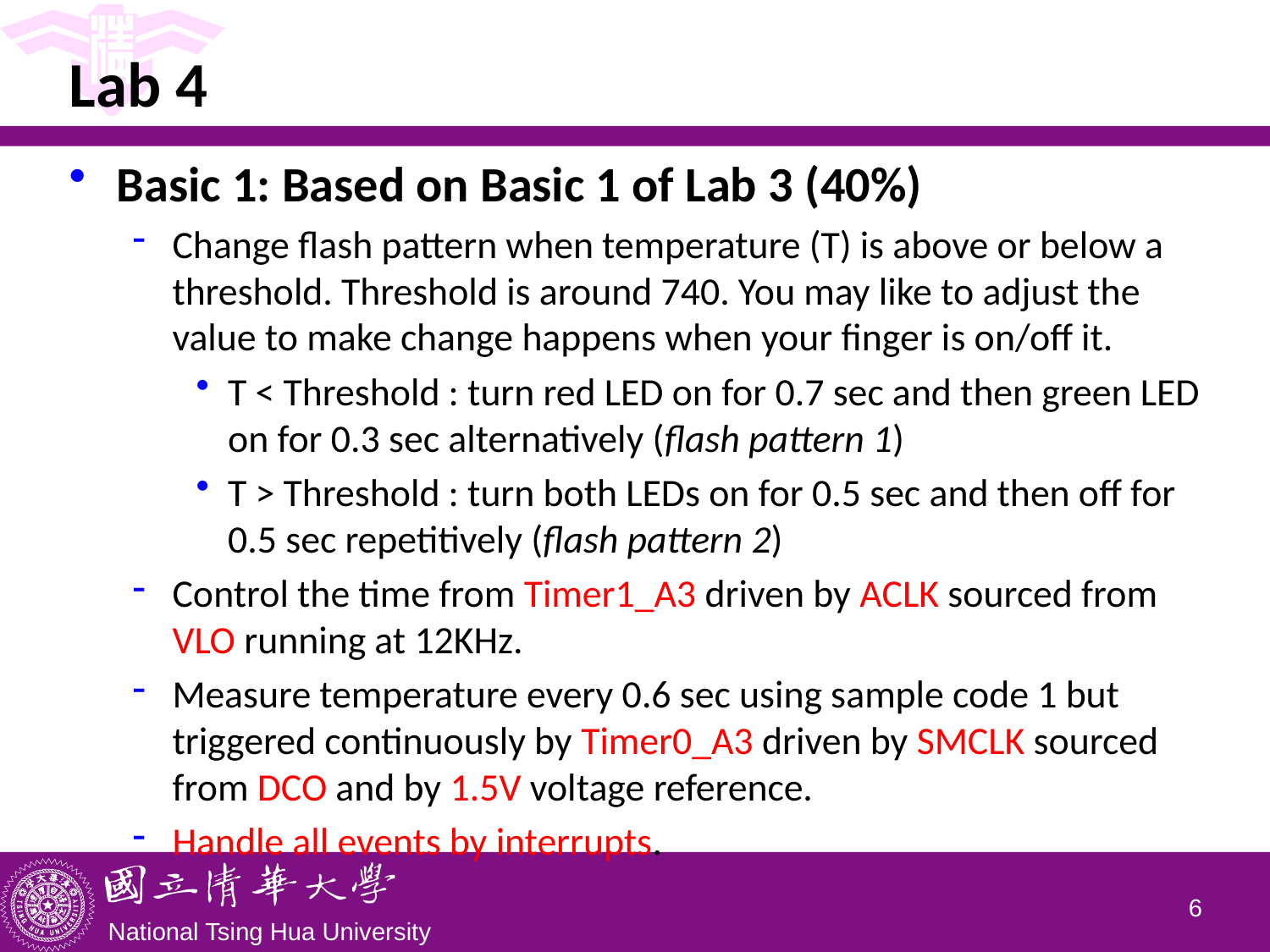

# Lab 4
Basic 1: Based on Basic 1 of Lab 3 (40%)
Change flash pattern when temperature (T) is above or below a threshold. Threshold is around 740. You may like to adjust the value to make change happens when your finger is on/off it.
T < Threshold : turn red LED on for 0.7 sec and then green LED on for 0.3 sec alternatively (flash pattern 1)
T > Threshold : turn both LEDs on for 0.5 sec and then off for 0.5 sec repetitively (flash pattern 2)
Control the time from Timer1_A3 driven by ACLK sourced from VLO running at 12KHz.
Measure temperature every 0.6 sec using sample code 1 but triggered continuously by Timer0_A3 driven by SMCLK sourced from DCO and by 1.5V voltage reference.
Handle all events by interrupts.

6